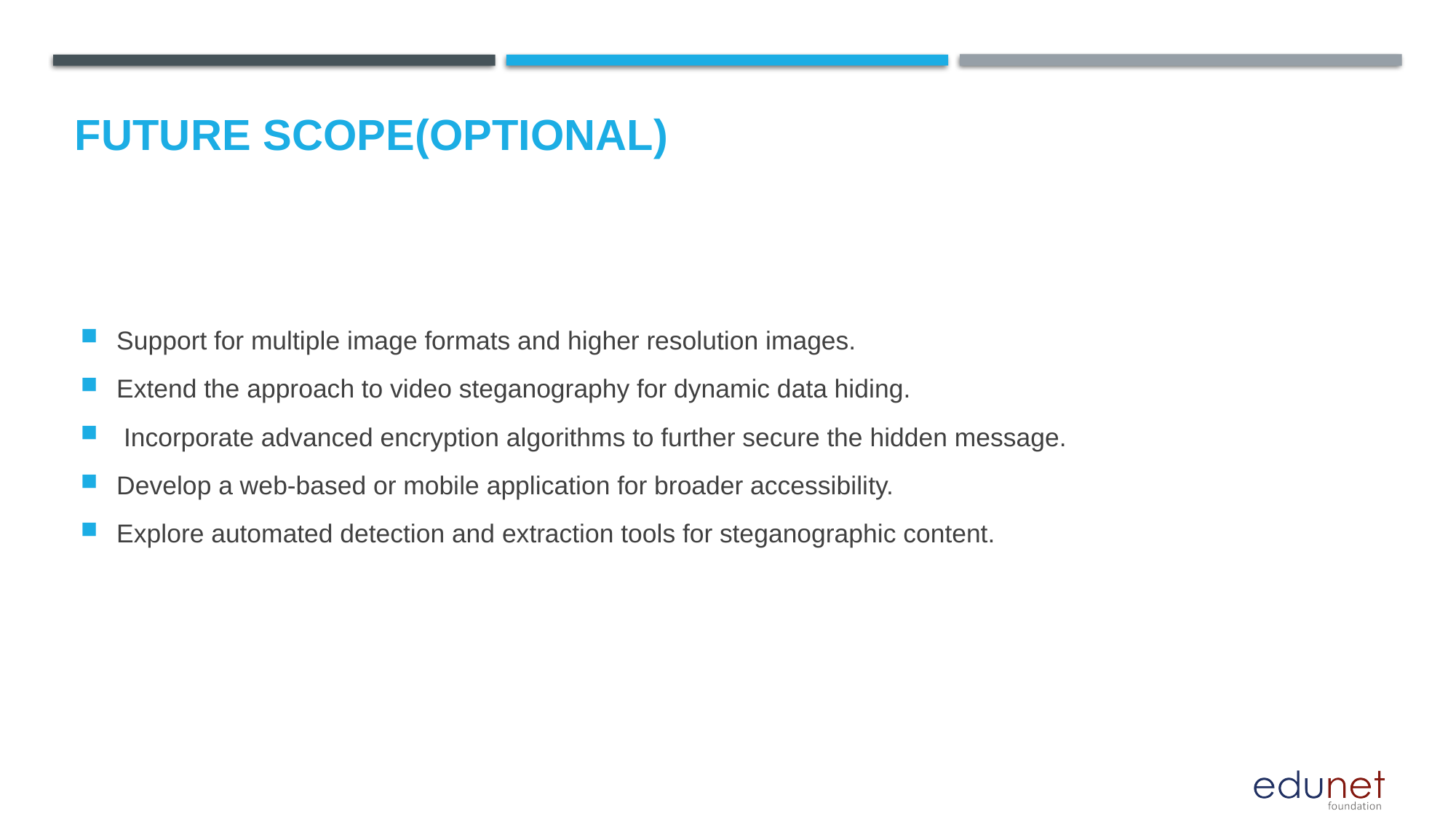

Future scope(optional)
# Support for multiple image formats and higher resolution images.
Extend the approach to video steganography for dynamic data hiding.
 Incorporate advanced encryption algorithms to further secure the hidden message.
Develop a web-based or mobile application for broader accessibility.
Explore automated detection and extraction tools for steganographic content.